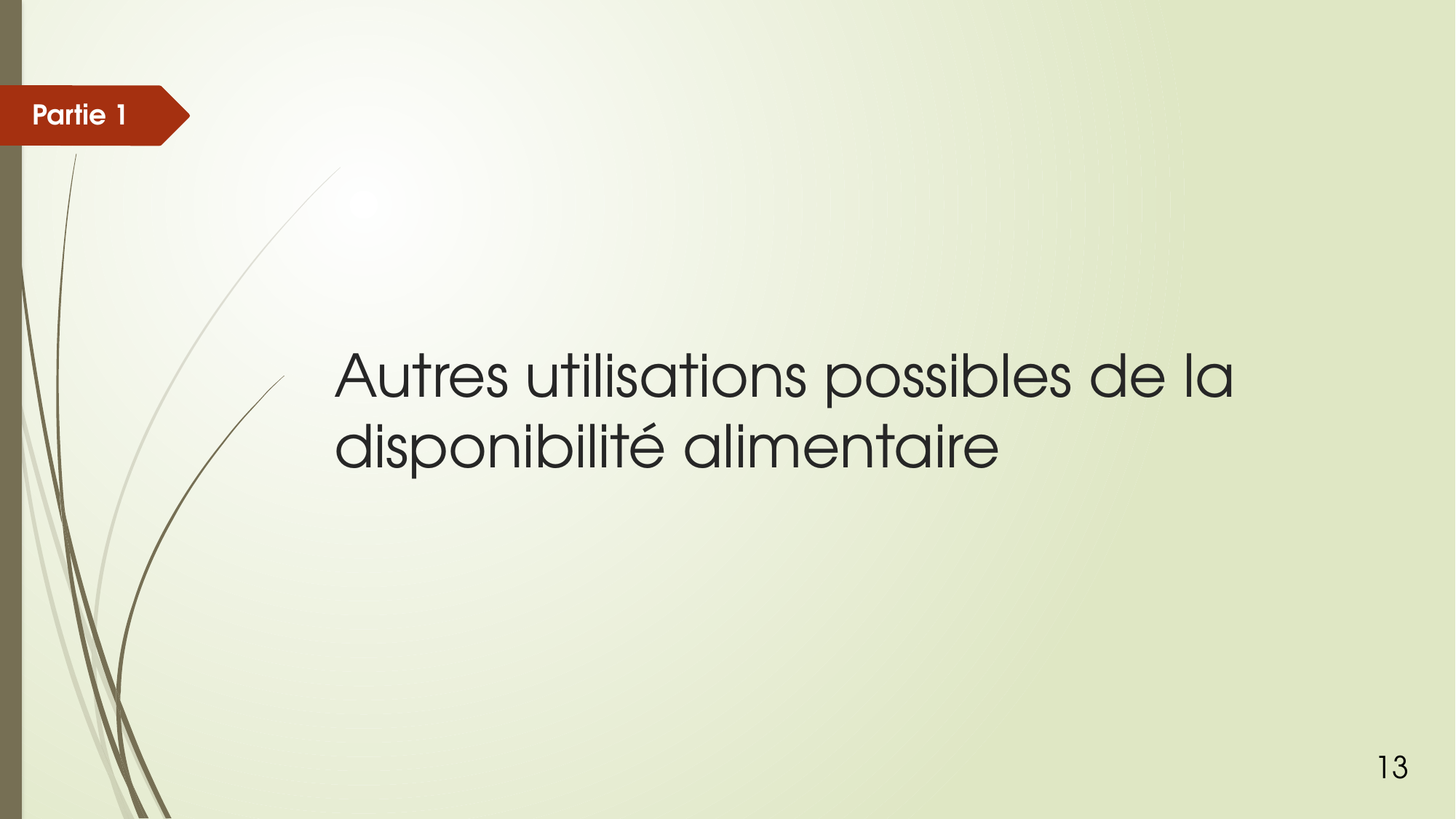

Partie 1
# Autres utilisations possibles de la disponibilité alimentaire
13